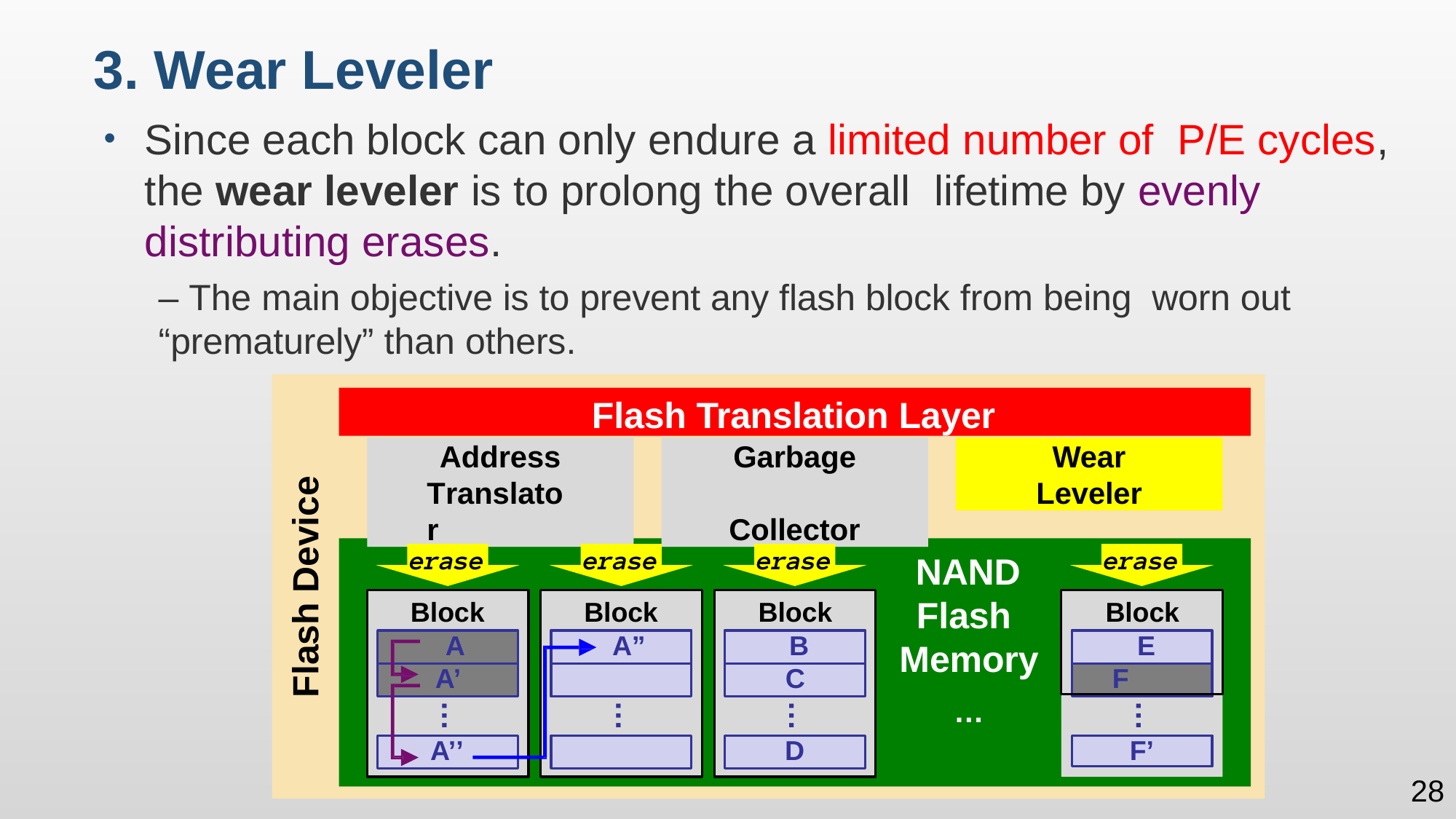

3. Wear Leveler
Since each block can only endure a limited number of  P/E cycles, the wear leveler is to prolong the overall  lifetime by evenly distributing erases.
– The main objective is to prevent any flash block from being  worn out “prematurely” than others.

Flash Translation Layer
Address  Translator
Garbage  Collector
Wear  Leveler
Flash Device

erase
Block  A
A’
erase
Block  A”
erase
Block  B
C
erase

NAND
Flash  Memory
…

Block  E
F

…
…
…
…
A’’	D

F’
28